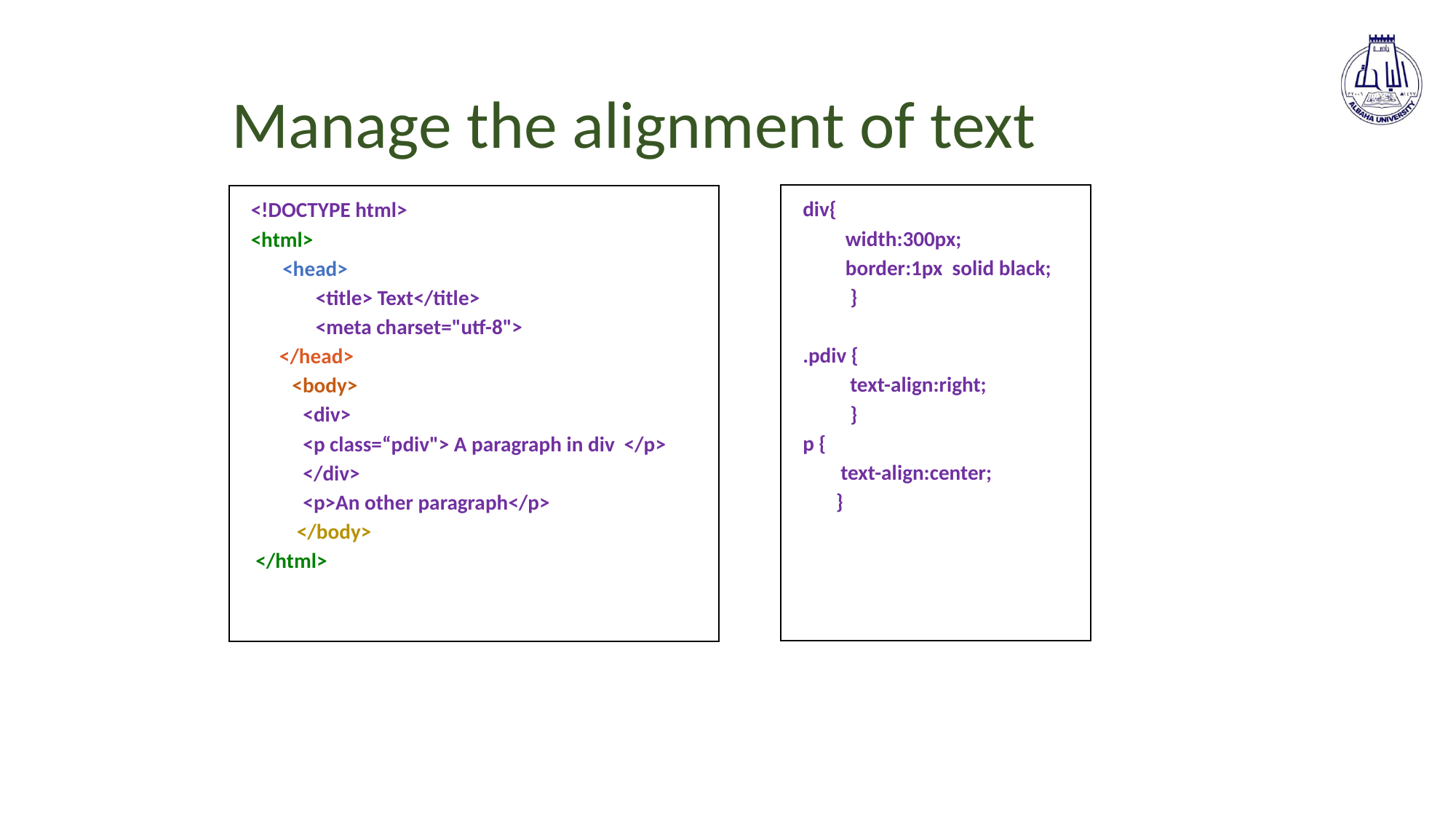

# Manage the alignment of text
div{
         width:300px;
         border:1px  solid black;
          }

.pdiv {
          text-align:right;
          }
p {
        text-align:center;
       }

<!DOCTYPE html>
<html>
	<head>
	       <title> Text</title>
	       <meta charset="utf-8">
      </head>
	  <body>
           <div>
           <p class=“pdiv"> A paragraph in div  </p>
           </div>
           <p>An other paragraph</p>
	   </body>
 </html>